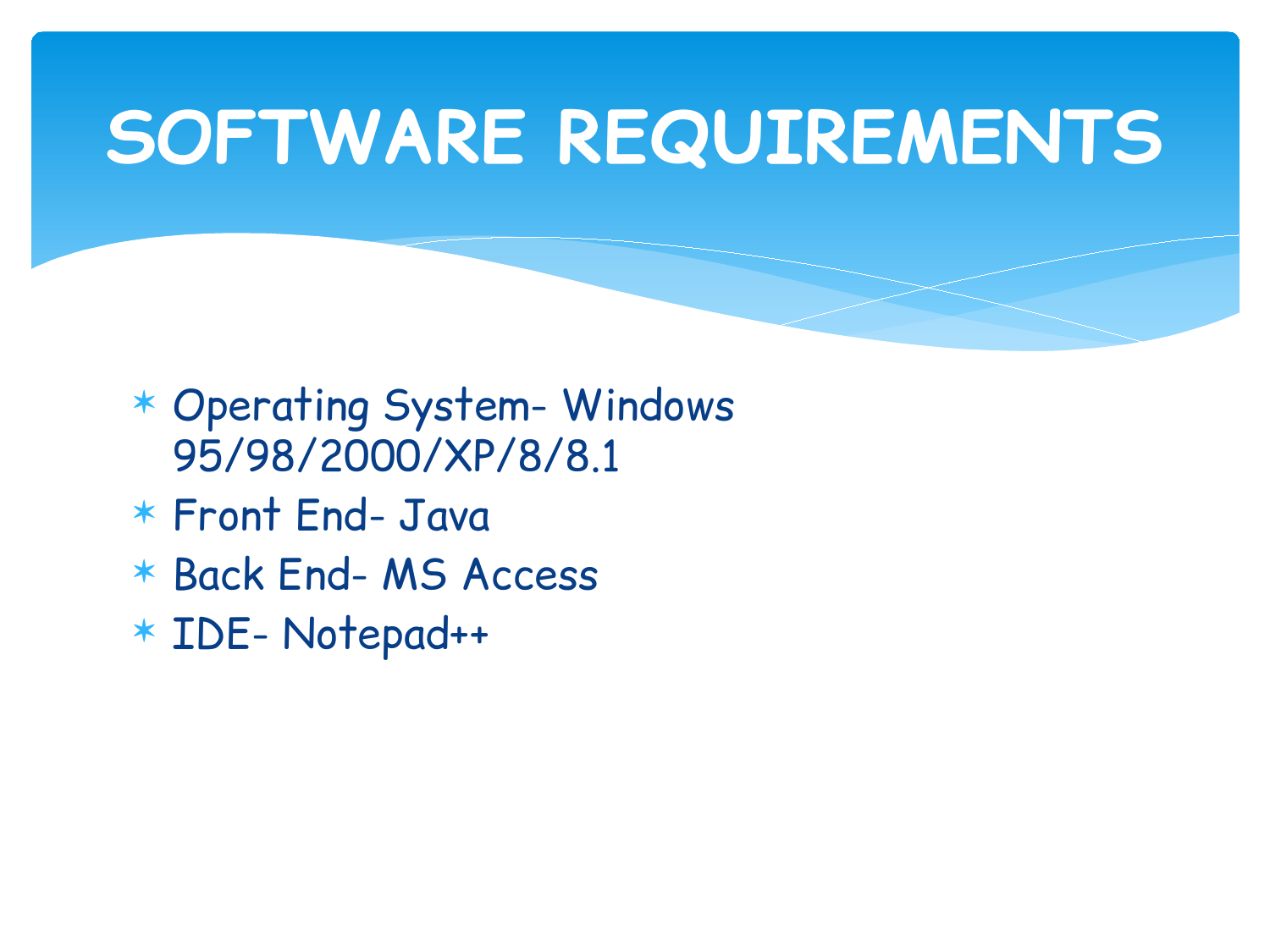

# SOFTWARE REQUIREMENTS
Operating System- Windows 95/98/2000/XP/8/8.1
Front End- Java
Back End- MS Access
IDE- Notepad++